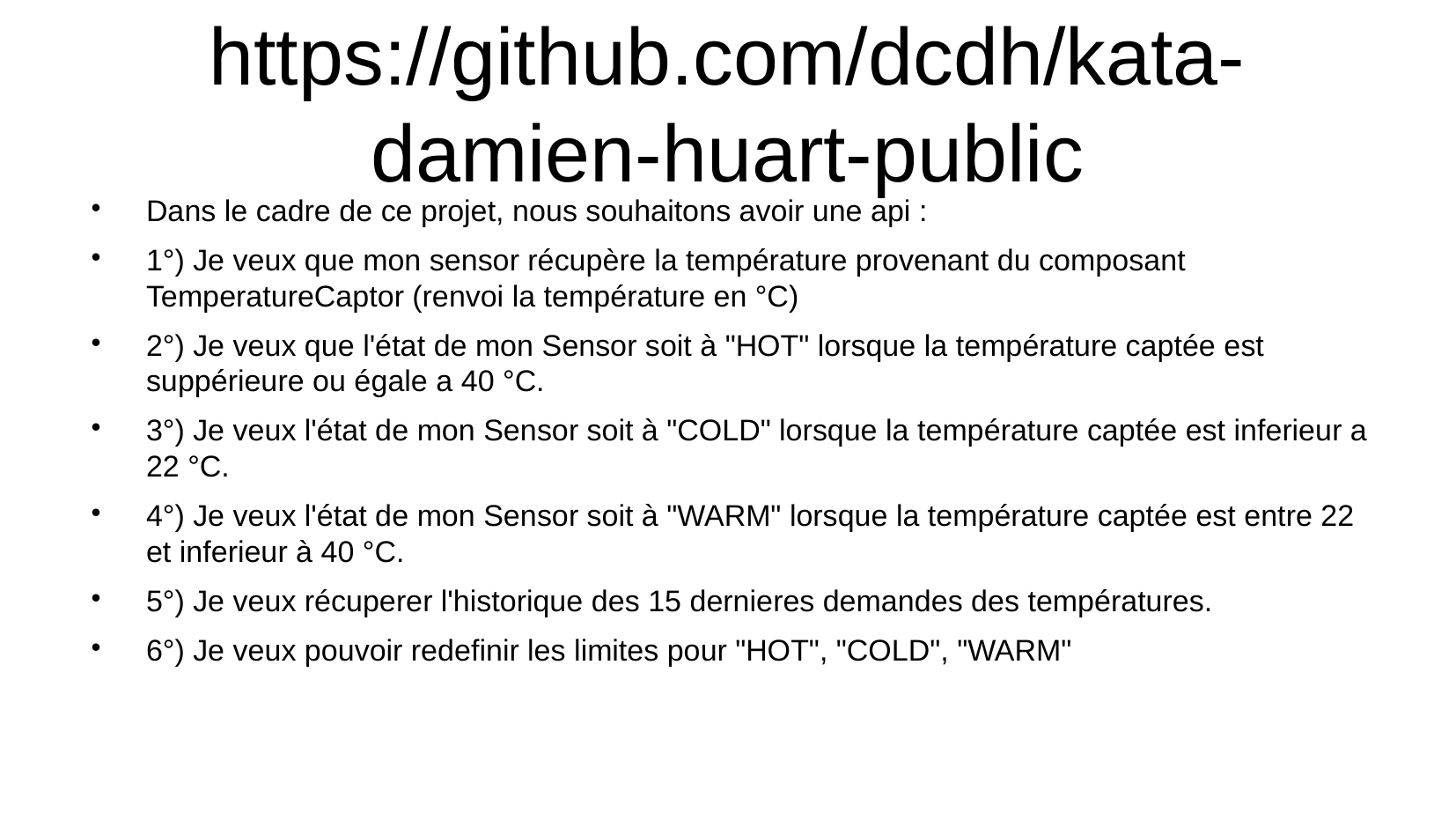

# https://github.com/dcdh/kata-damien-huart-public
Dans le cadre de ce projet, nous souhaitons avoir une api :
1°) Je veux que mon sensor récupère la température provenant du composant TemperatureCaptor (renvoi la température en °C)
2°) Je veux que l'état de mon Sensor soit à "HOT" lorsque la température captée est suppérieure ou égale a 40 °C.
3°) Je veux l'état de mon Sensor soit à "COLD" lorsque la température captée est inferieur a 22 °C.
4°) Je veux l'état de mon Sensor soit à "WARM" lorsque la température captée est entre 22 et inferieur à 40 °C.
5°) Je veux récuperer l'historique des 15 dernieres demandes des températures.
6°) Je veux pouvoir redefinir les limites pour "HOT", "COLD", "WARM"